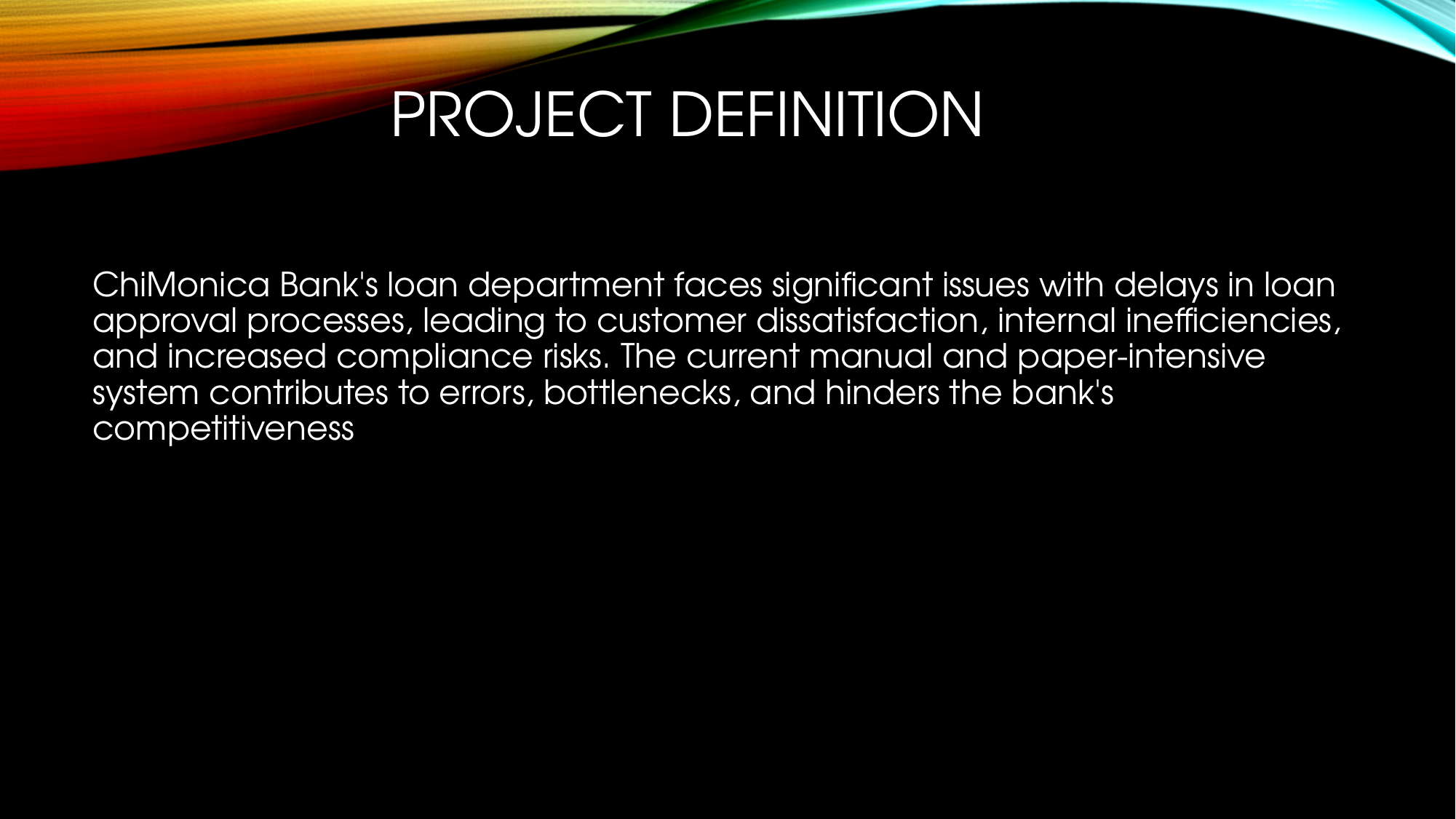

# Project Definition
ChiMonica Bank's loan department faces significant issues with delays in loan approval processes, leading to customer dissatisfaction, internal inefficiencies, and increased compliance risks. The current manual and paper-intensive system contributes to errors, bottlenecks, and hinders the bank's competitiveness